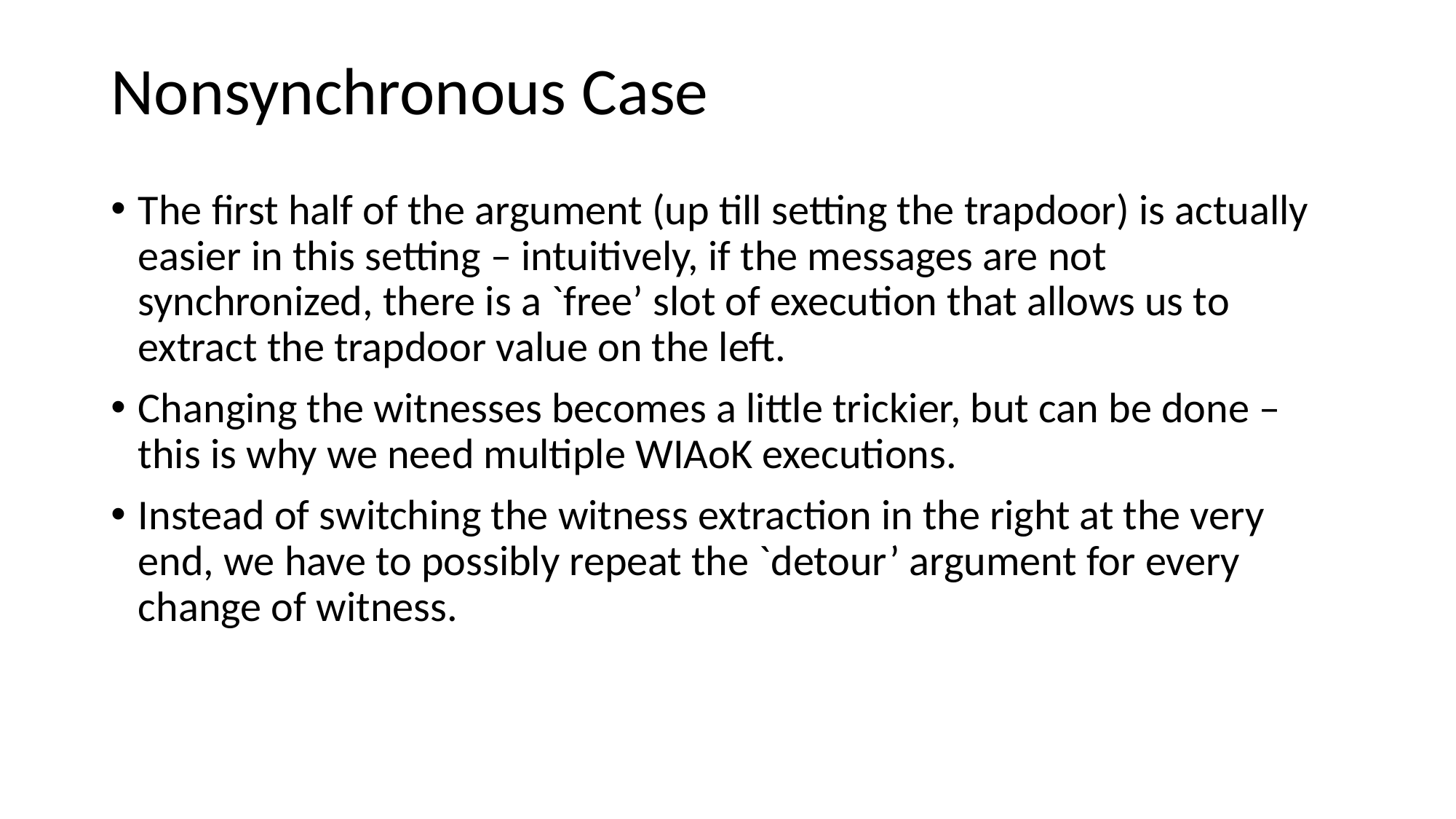

# Nonsynchronous Case
The first half of the argument (up till setting the trapdoor) is actually easier in this setting – intuitively, if the messages are not synchronized, there is a `free’ slot of execution that allows us to extract the trapdoor value on the left.
Changing the witnesses becomes a little trickier, but can be done – this is why we need multiple WIAoK executions.
Instead of switching the witness extraction in the right at the very end, we have to possibly repeat the `detour’ argument for every change of witness.